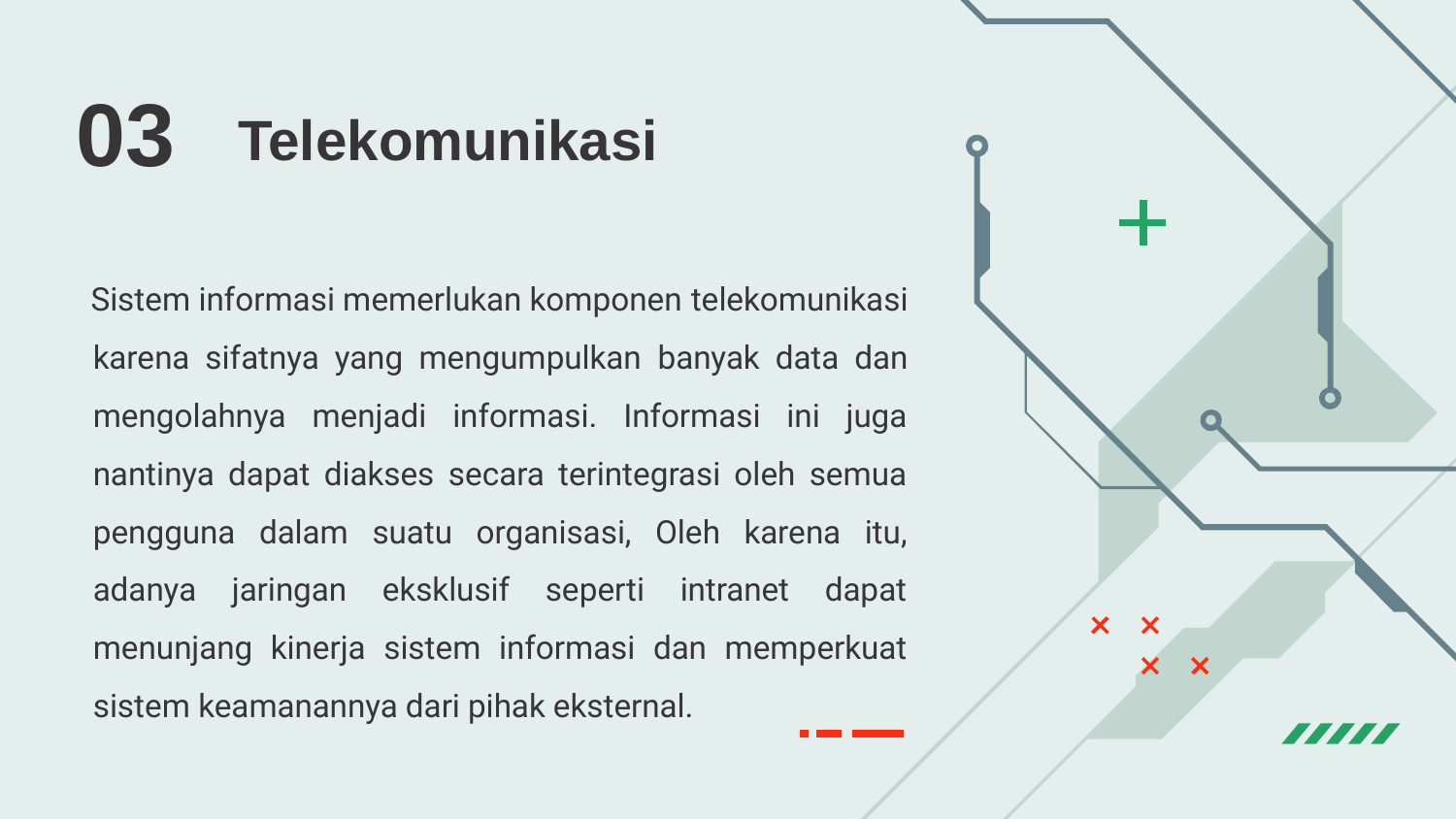

03
# Telekomunikasi
Sistem informasi memerlukan komponen telekomunikasi karena sifatnya yang mengumpulkan banyak data dan mengolahnya menjadi informasi. Informasi ini juga nantinya dapat diakses secara terintegrasi oleh semua pengguna dalam suatu organisasi, Oleh karena itu, adanya jaringan eksklusif seperti intranet dapat menunjang kinerja sistem informasi dan memperkuat sistem keamanannya dari pihak eksternal.